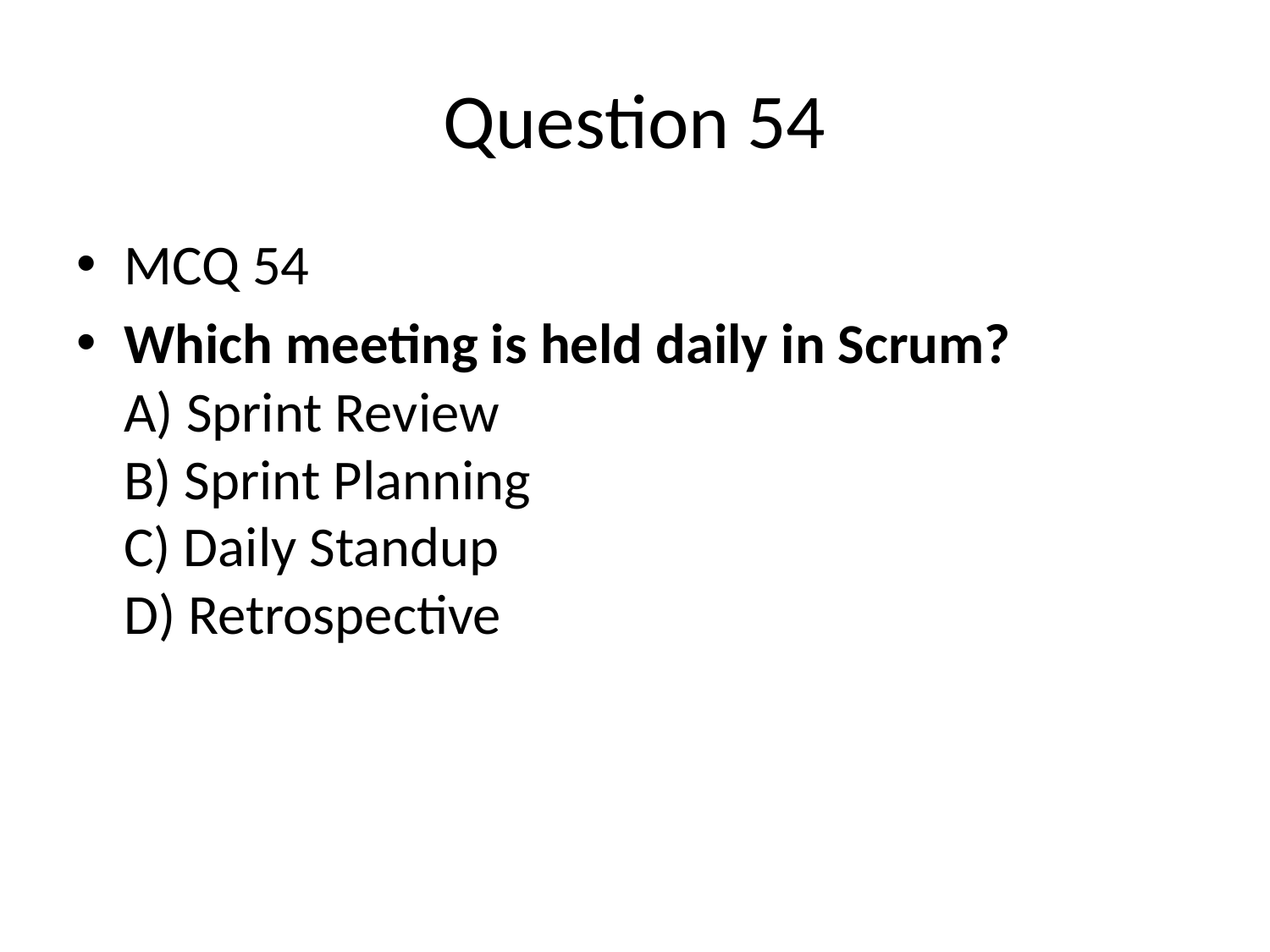

# Question 54
MCQ 54
Which meeting is held daily in Scrum?
A) Sprint Review
B) Sprint Planning
C) Daily Standup
D) Retrospective